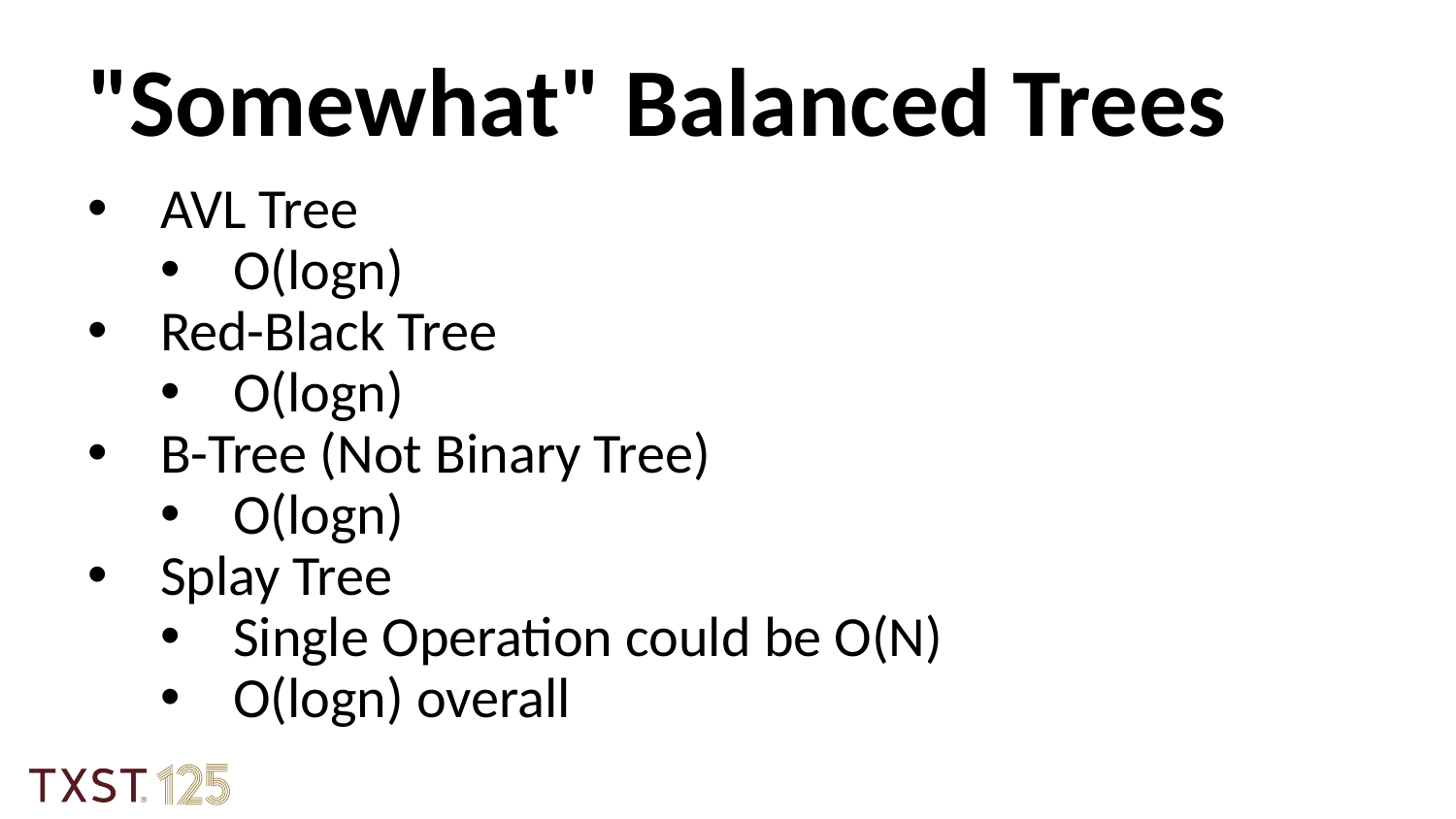

"Somewhat" Balanced Trees

AVL Tree
O(logn)
Red-Black Tree
O(logn)
B-Tree (Not Binary Tree)
O(logn)
Splay Tree
Single Operation could be O(N)
O(logn) overall